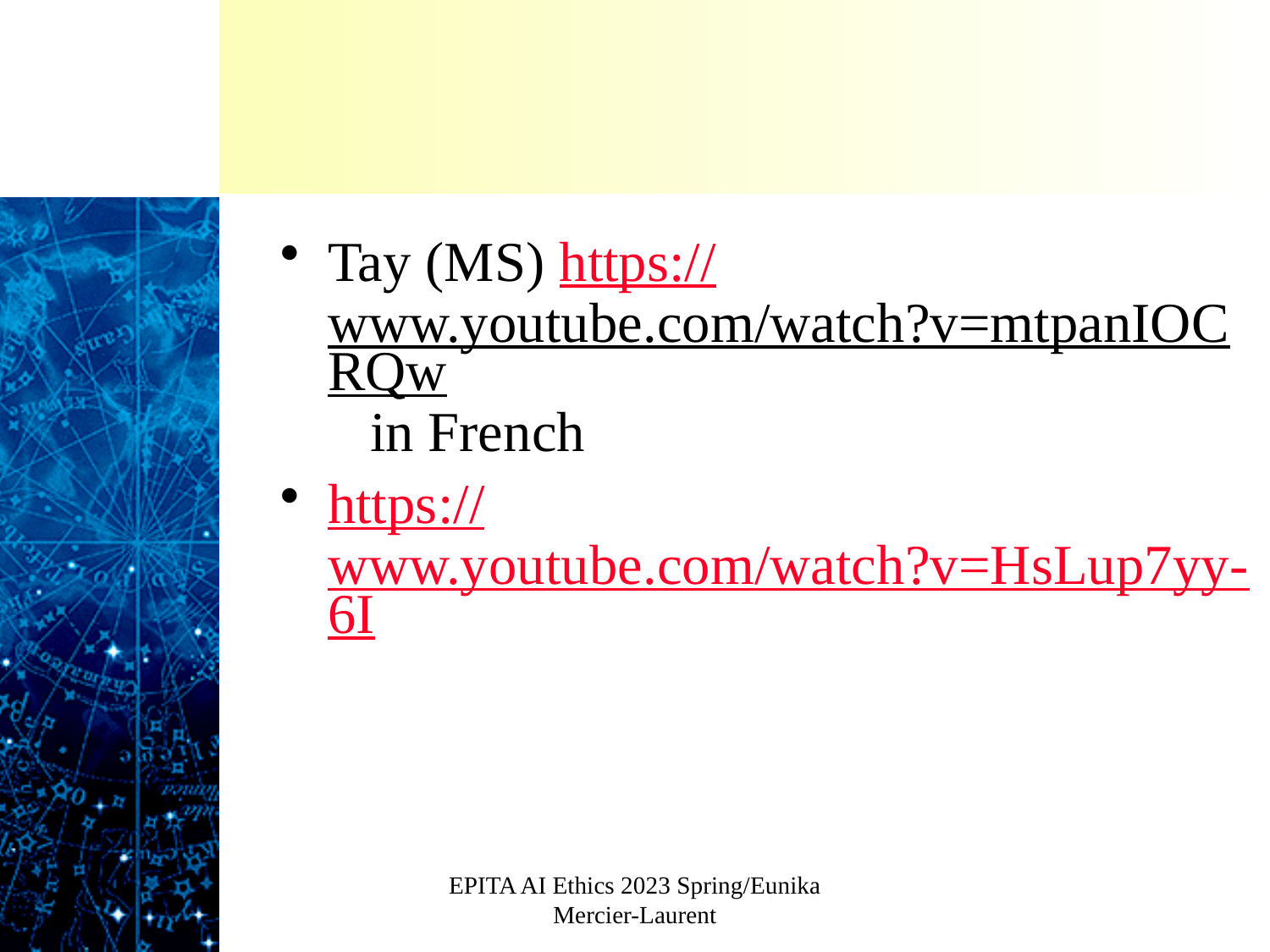

#
Tay (MS) https://www.youtube.com/watch?v=mtpanIOCRQw   in French
https://www.youtube.com/watch?v=HsLup7yy-6I
EPITA AI Ethics 2023 Spring/Eunika Mercier-Laurent